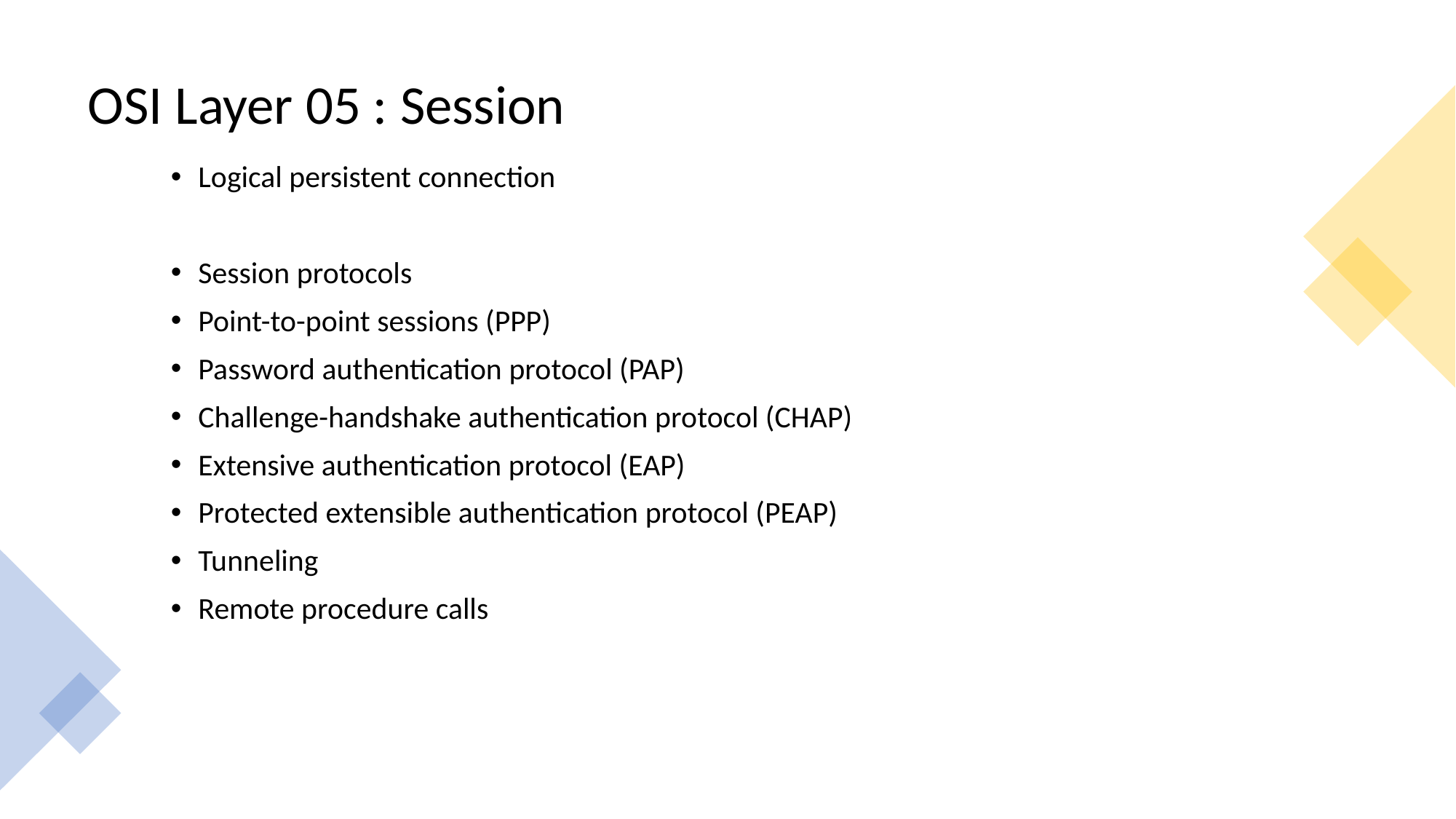

# OSI Layer 05 : Session
Logical persistent connection

Session protocols
Point-to-point sessions (PPP)
Password authentication protocol (PAP)
Challenge-handshake authentication protocol (CHAP)
Extensive authentication protocol (EAP)
Protected extensible authentication protocol (PEAP)
Tunneling
Remote procedure calls